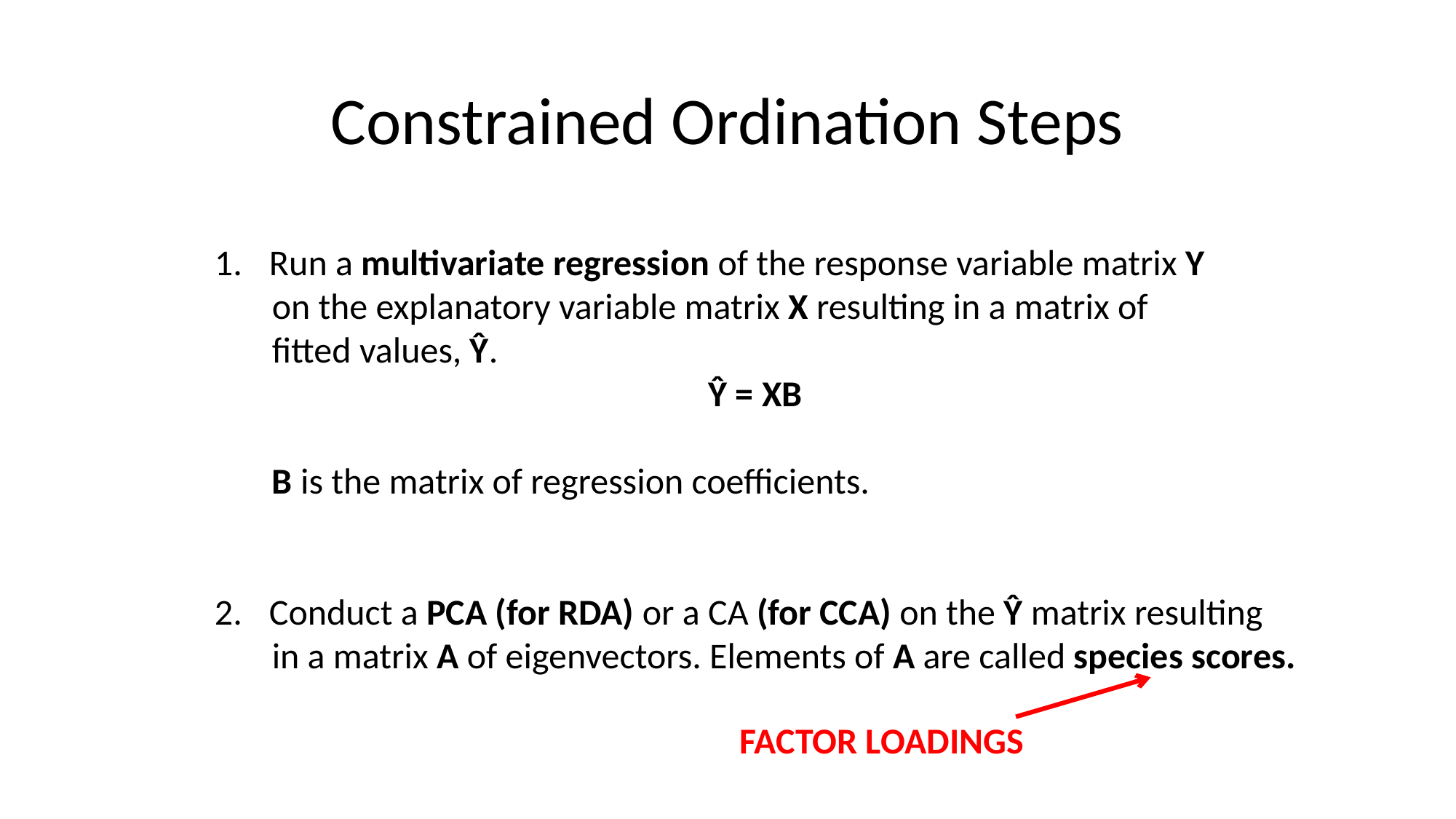

# Constrained Ordination Steps
Run a multivariate regression of the response variable matrix Y
       on the explanatory variable matrix X resulting in a matrix of
       fitted values, Ŷ.
Ŷ = XB

       B is the matrix of regression coefficients.

Conduct a PCA (for RDA) or a CA (for CCA) on the Ŷ matrix resulting
       in a matrix A of eigenvectors. Elements of A are called species scores.

FACTOR LOADINGS